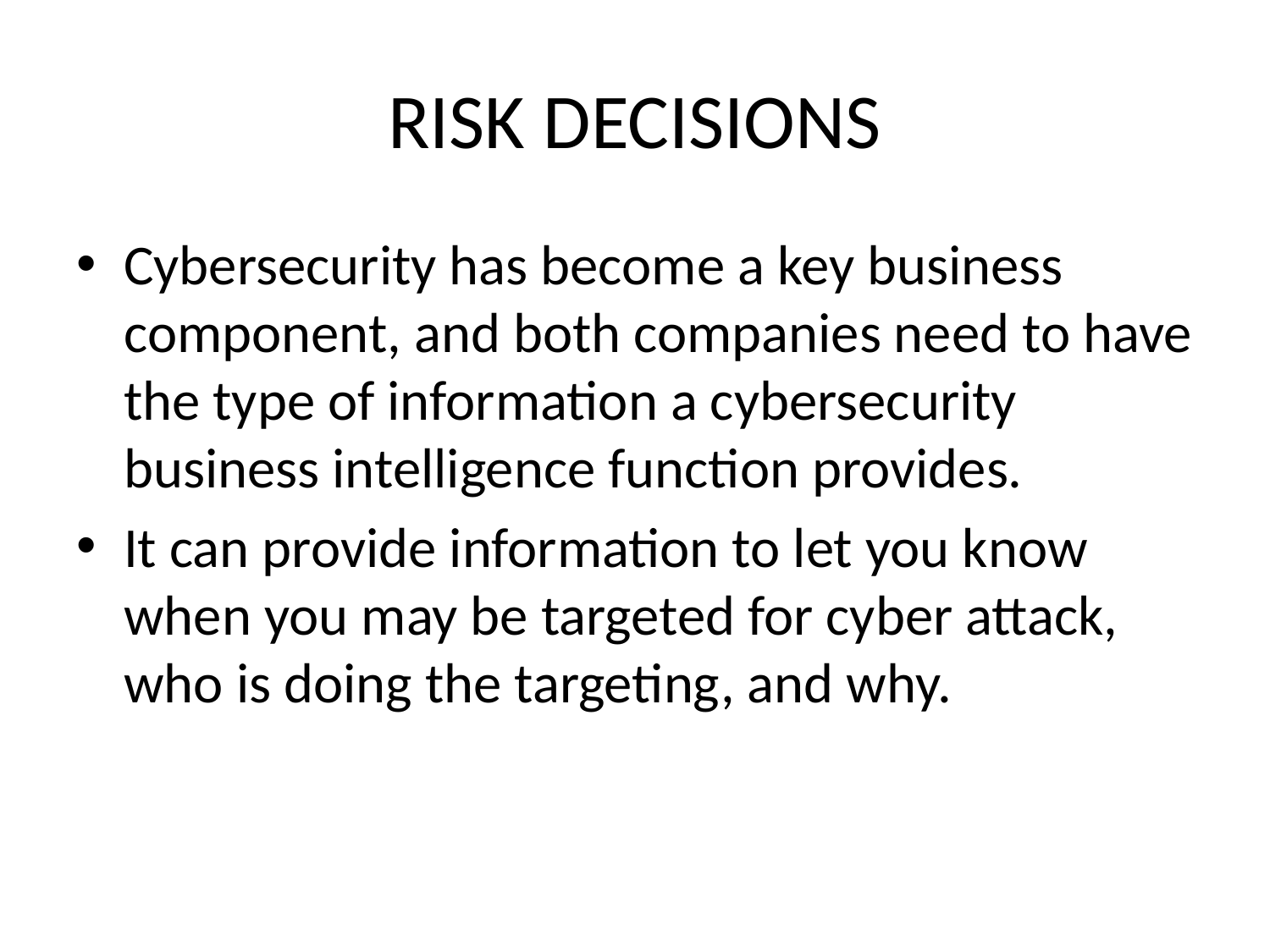

# RISK DECISIONS
Cybersecurity has become a key business component, and both companies need to have the type of information a cybersecurity business intelligence function provides.
It can provide information to let you know when you may be targeted for cyber attack, who is doing the targeting, and why.